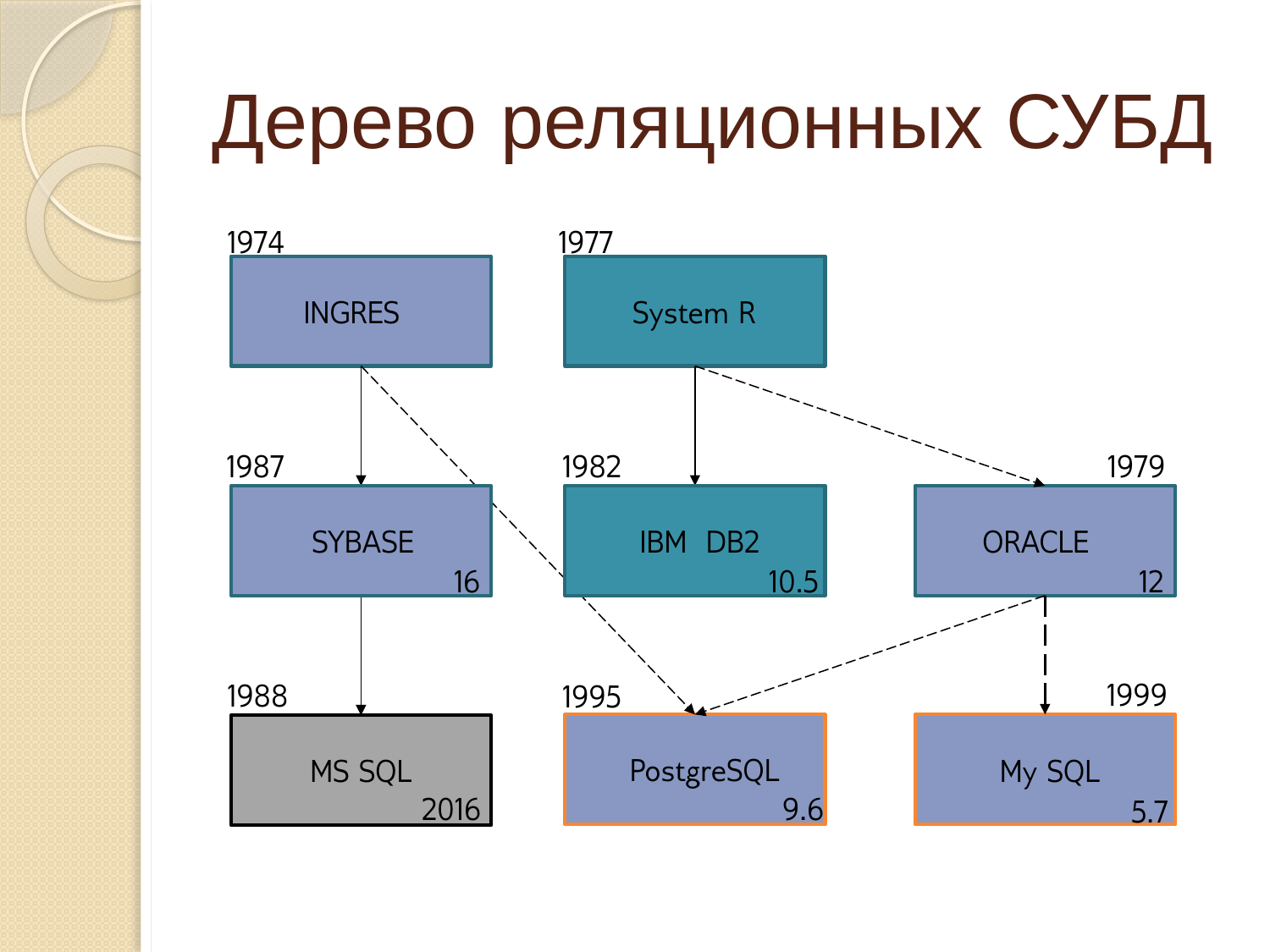

# Дерево реляционных СУБД
1974
1977

INGRES
System R
1987
1982
1979

SYBASE
IBM  DB2
ORACLE
16
10.5
12
1999
1988
1995

PostgreSQL
MS SQL
My SQL
2016
9.6
5.7